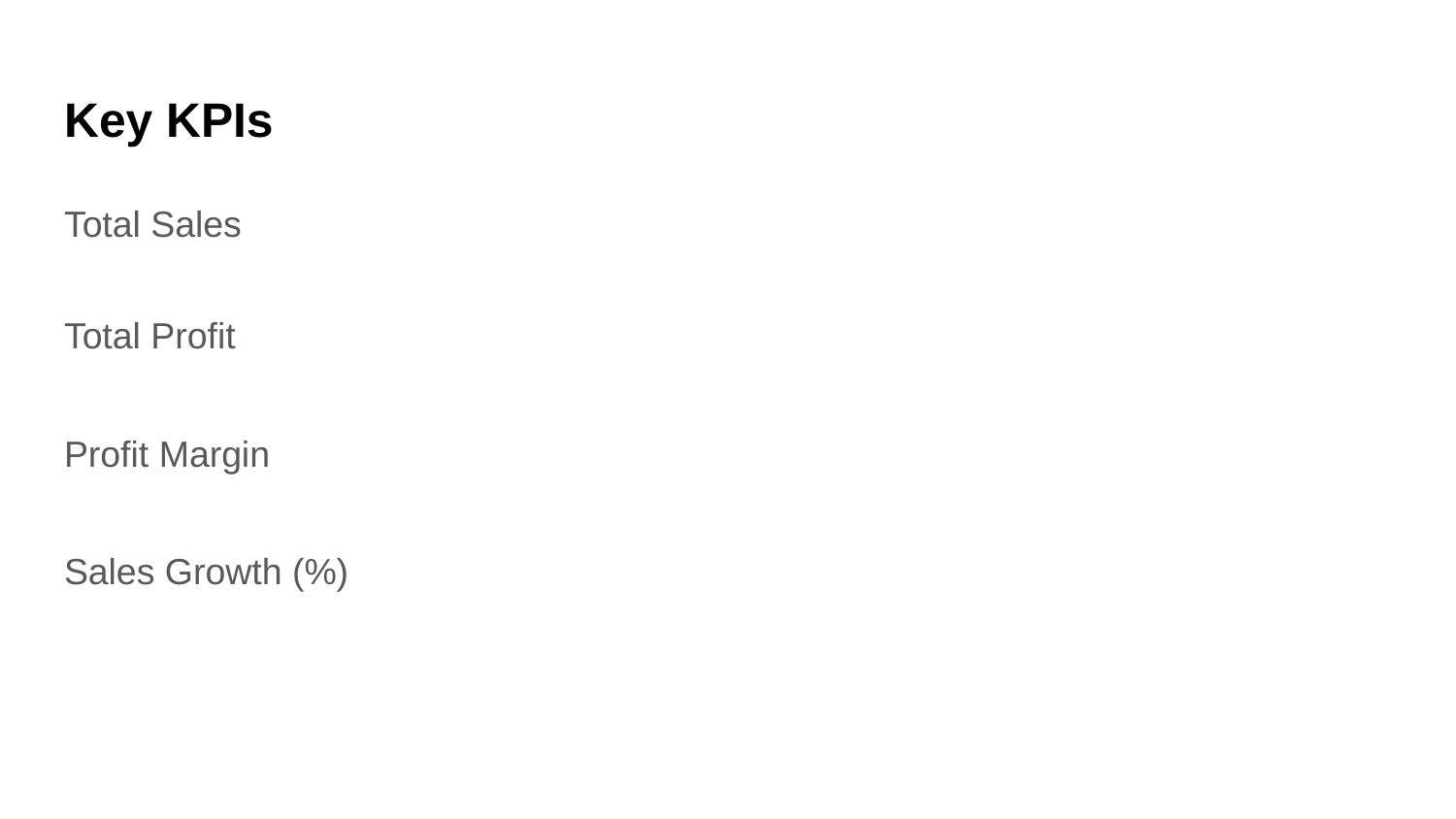

# Key KPIs

Total Sales
Total Profit
Profit Margin
Sales Growth (%)